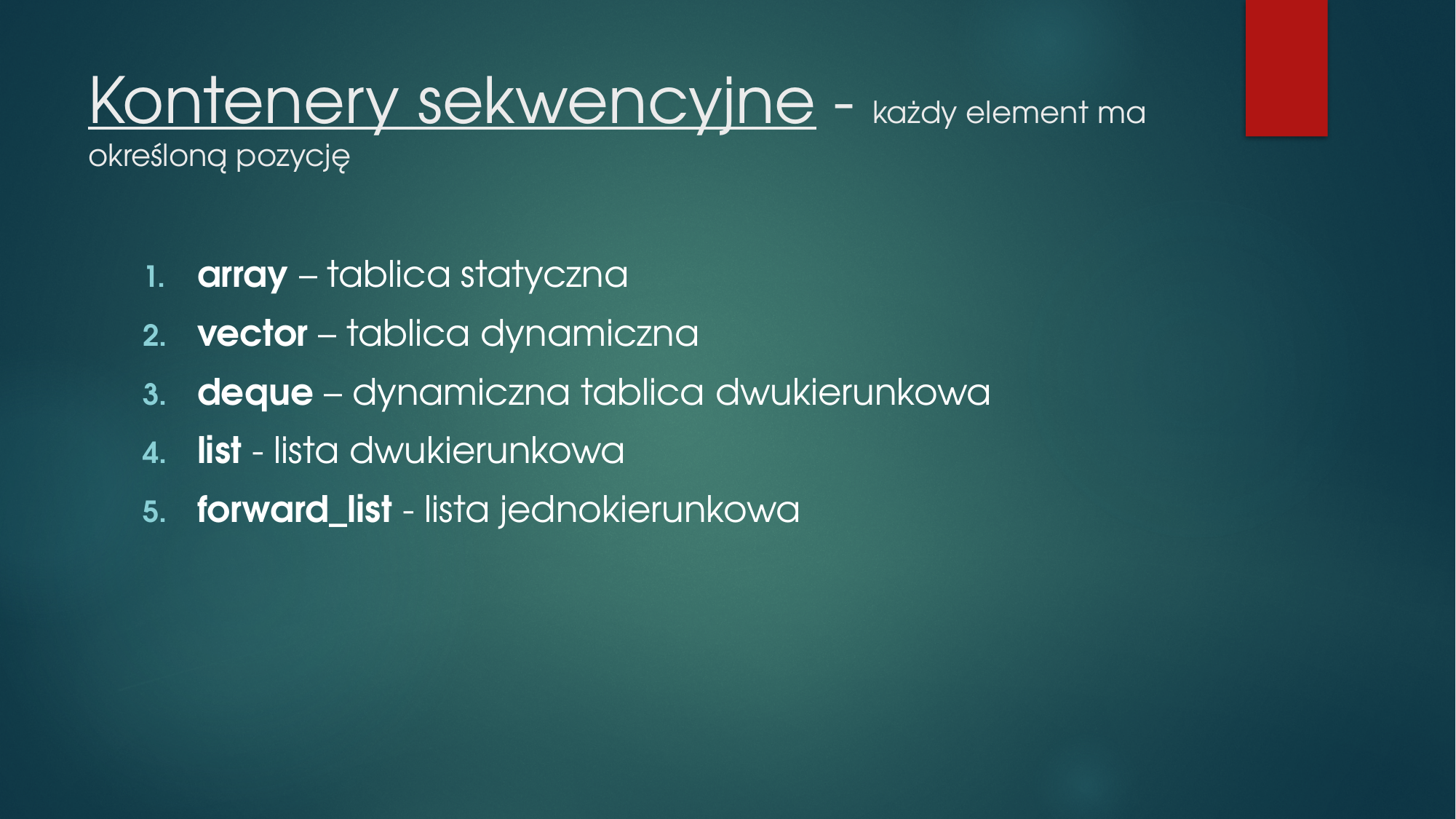

# Kontenery sekwencyjne - każdy element ma określoną pozycję
array – tablica statyczna
vector – tablica dynamiczna
deque – dynamiczna tablica dwukierunkowa
list - lista dwukierunkowa
forward_list - lista jednokierunkowa